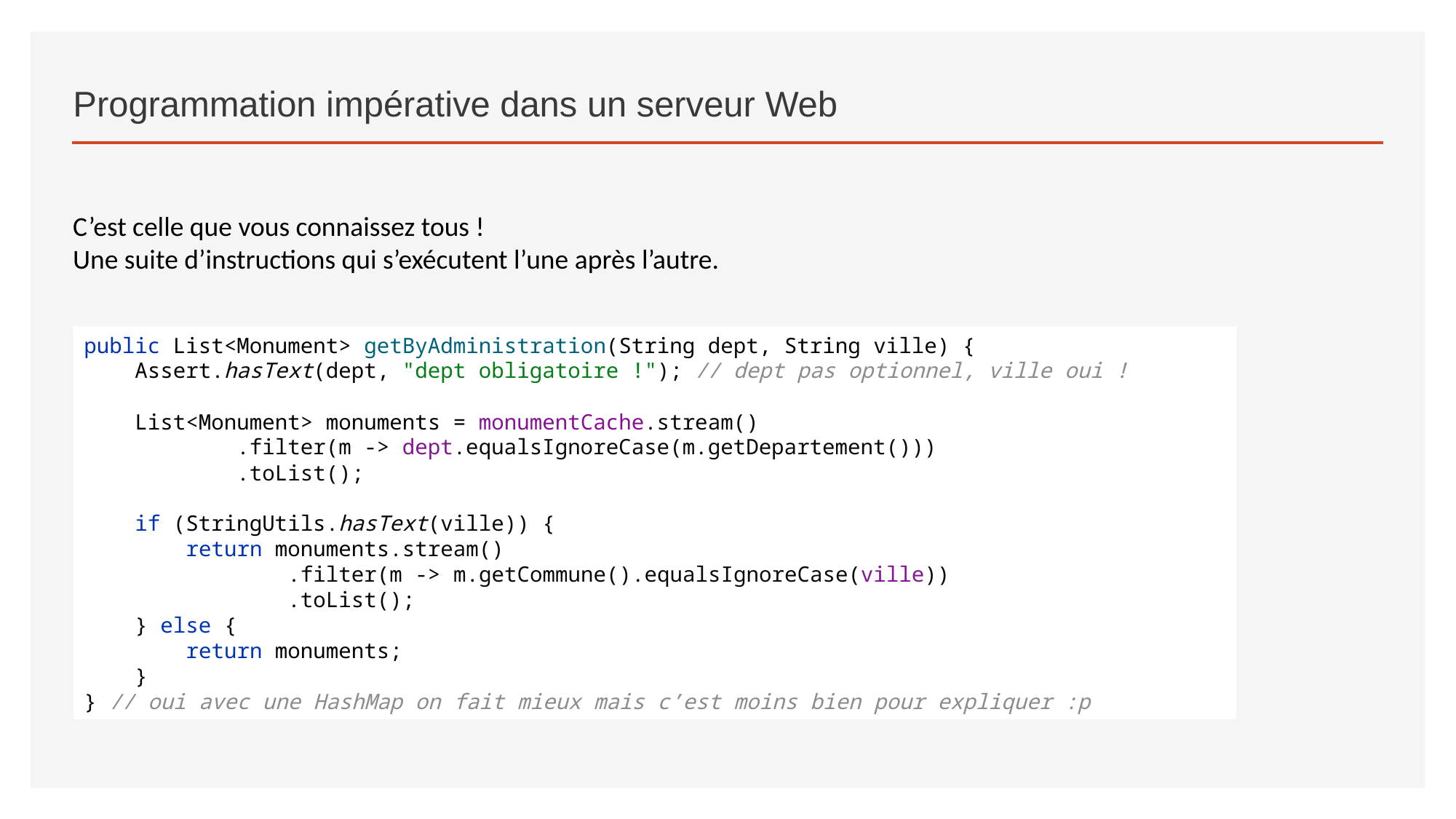

# Programmation impérative dans un serveur Web
C’est celle que vous connaissez tous !
Une suite d’instructions qui s’exécutent l’une après l’autre.
public List<Monument> getByAdministration(String dept, String ville) {
    Assert.hasText(dept, "dept obligatoire !"); // dept pas optionnel, ville oui !
    List<Monument> monuments = monumentCache.stream()
            .filter(m -> dept.equalsIgnoreCase(m.getDepartement()))
            .toList();
    if (StringUtils.hasText(ville)) {
        return monuments.stream()
                .filter(m -> m.getCommune().equalsIgnoreCase(ville))
                .toList();
    } else {
        return monuments;
    }
} // oui avec une HashMap on fait mieux mais c’est moins bien pour expliquer :p